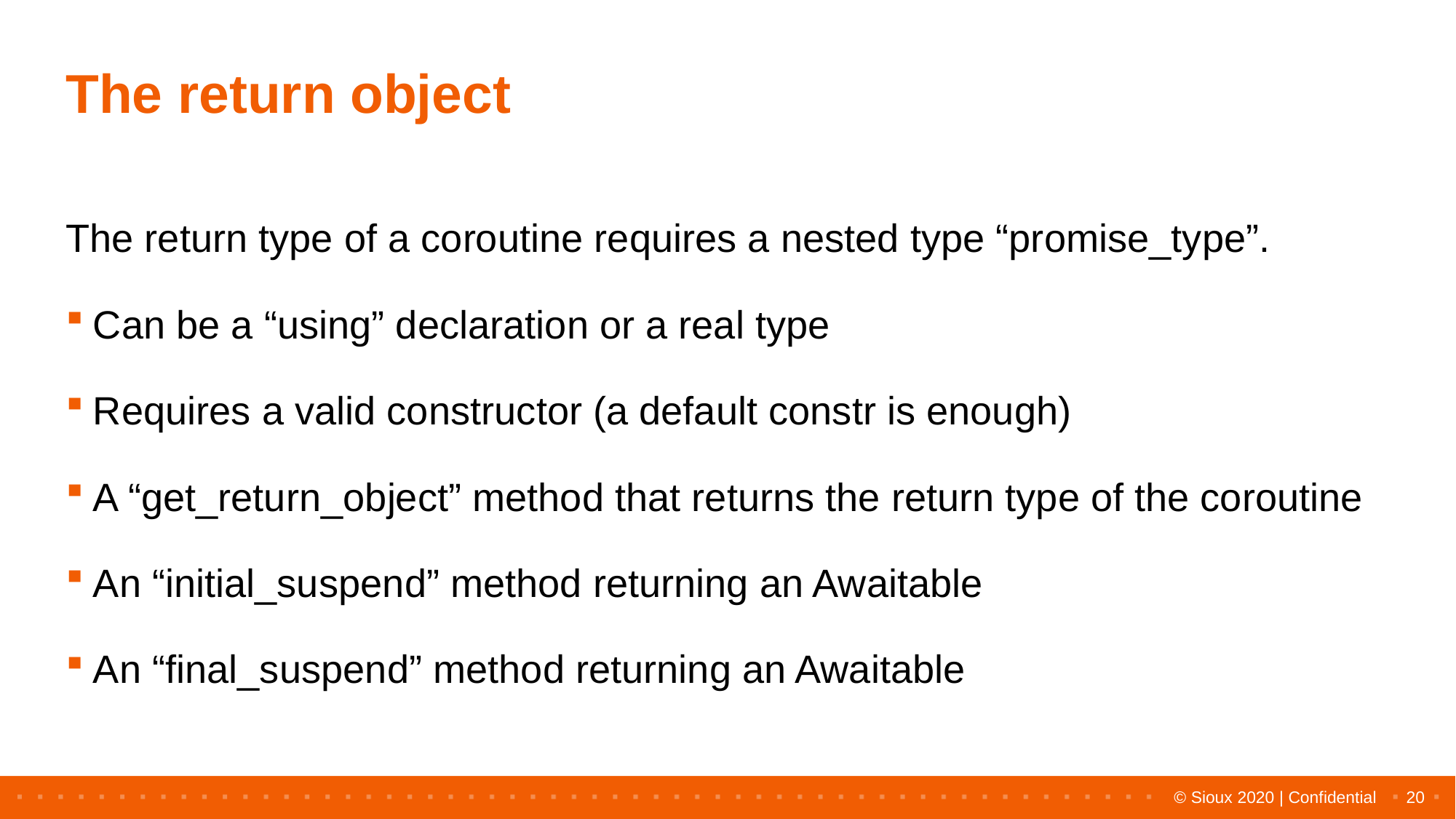

# The return object
The return type of a coroutine requires a nested type “promise_type”.
Can be a “using” declaration or a real type
Requires a valid constructor (a default constr is enough)
A “get_return_object” method that returns the return type of the coroutine
An “initial_suspend” method returning an Awaitable
An “final_suspend” method returning an Awaitable
20
© Sioux 2020 | Confidential